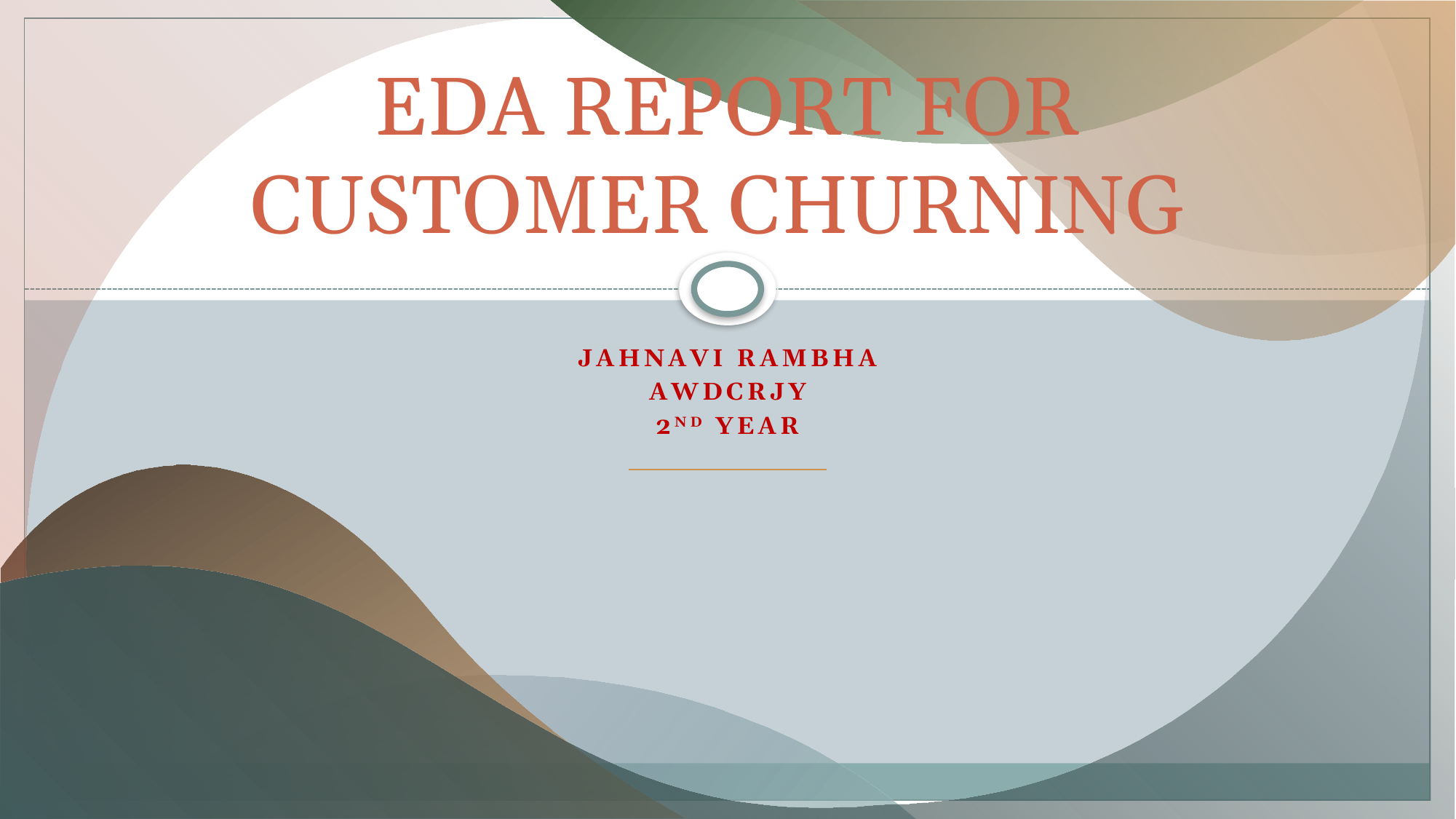

# EDA REPORT FOR CUSTOMER CHURNING
Jahnavi Rambha
AWDCRJY
2ND Year